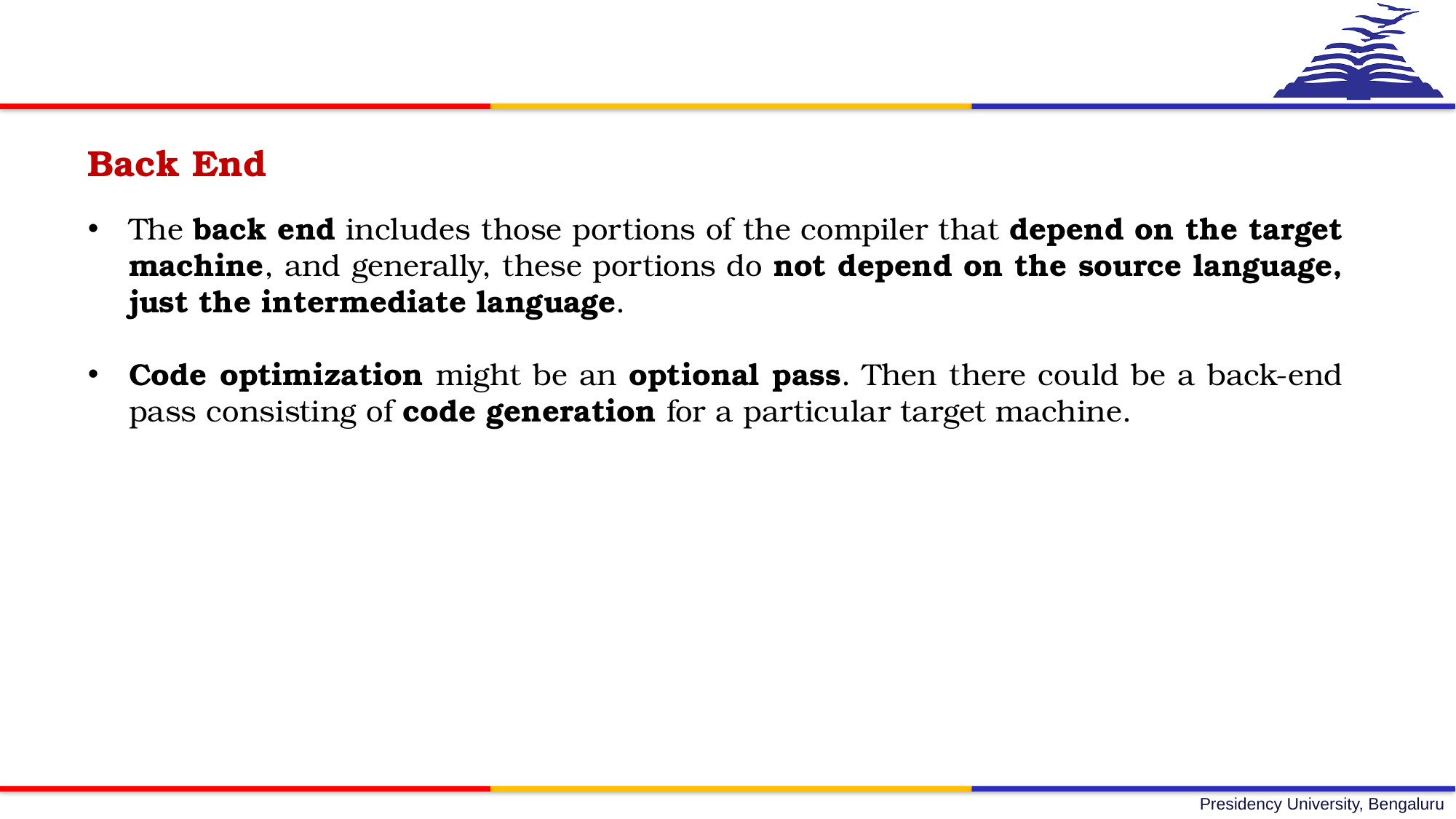

Back End

The back end includes those portions of the compiler that depend on the target machine, and generally, these portions do not depend on the source language, just the intermediate language.

Code optimization might be an optional pass. Then there could be a back-end pass consisting of code generation for a particular target machine.